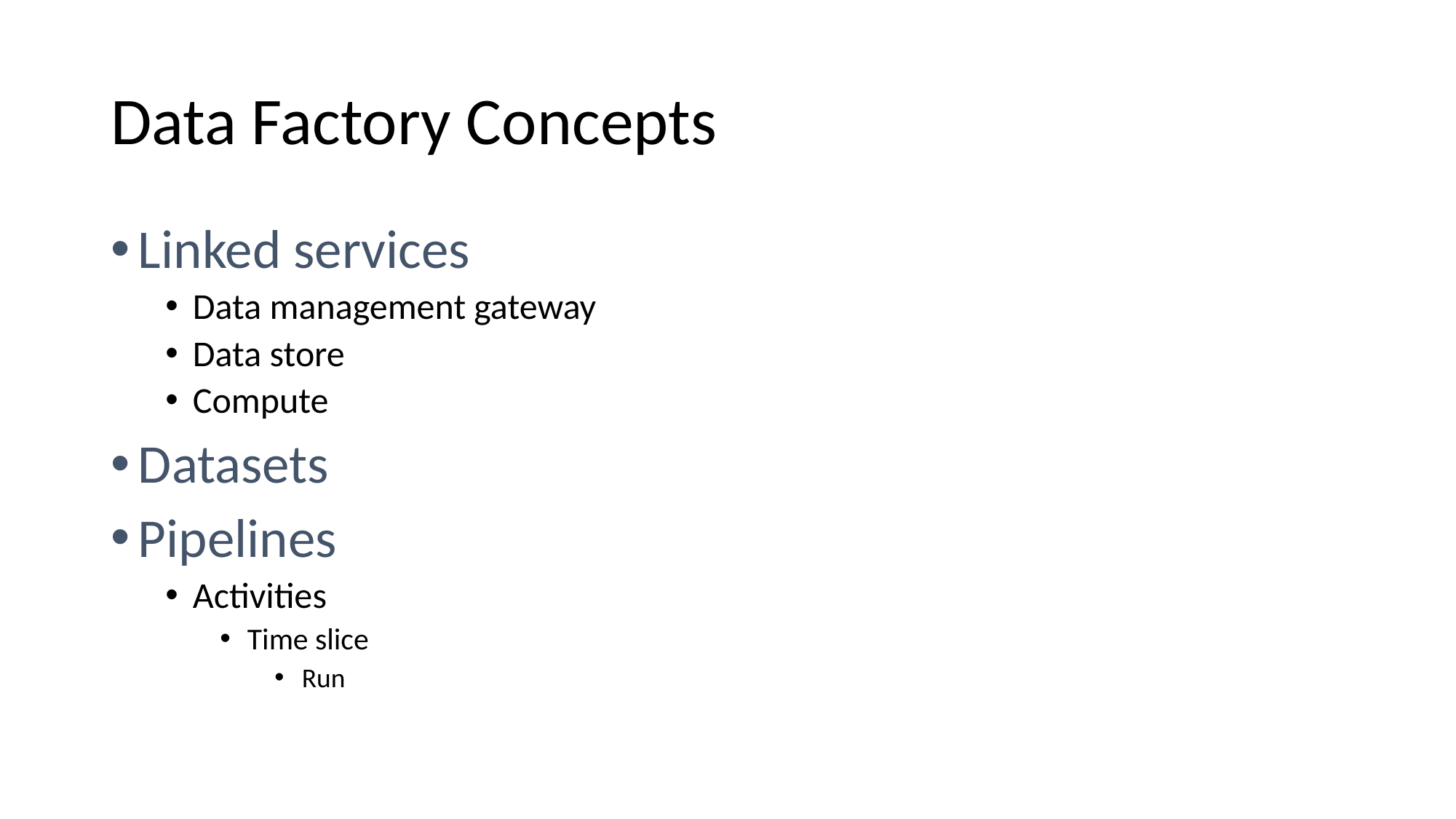

# Data Factory Concepts
Linked services
Data management gateway
Data store
Compute
Datasets
Pipelines
Activities
Time slice
Run